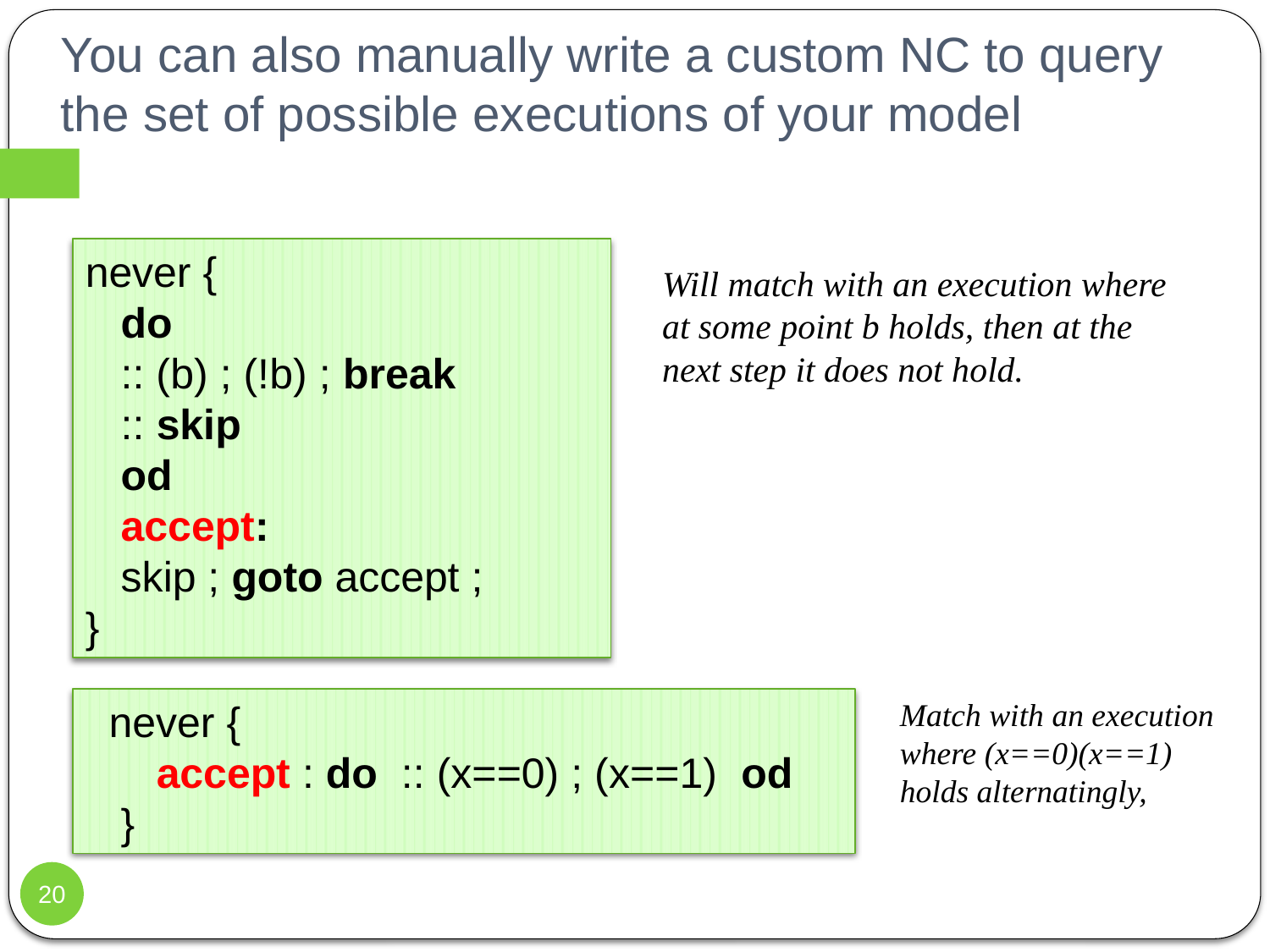

# You can also manually write a custom NC to query the set of possible executions of your model
never {
   do
   :: (b) ; (!b) ; break
   :: skip
   od
   accept:
   skip ; goto accept ;
}
Will match with an execution where at some point b holds, then at the next step it does not hold.
  never {
      accept : do  :: (x==0) ; (x==1)  od
   }
Match with an execution where (x==0)(x==1)  holds alternatingly,
20